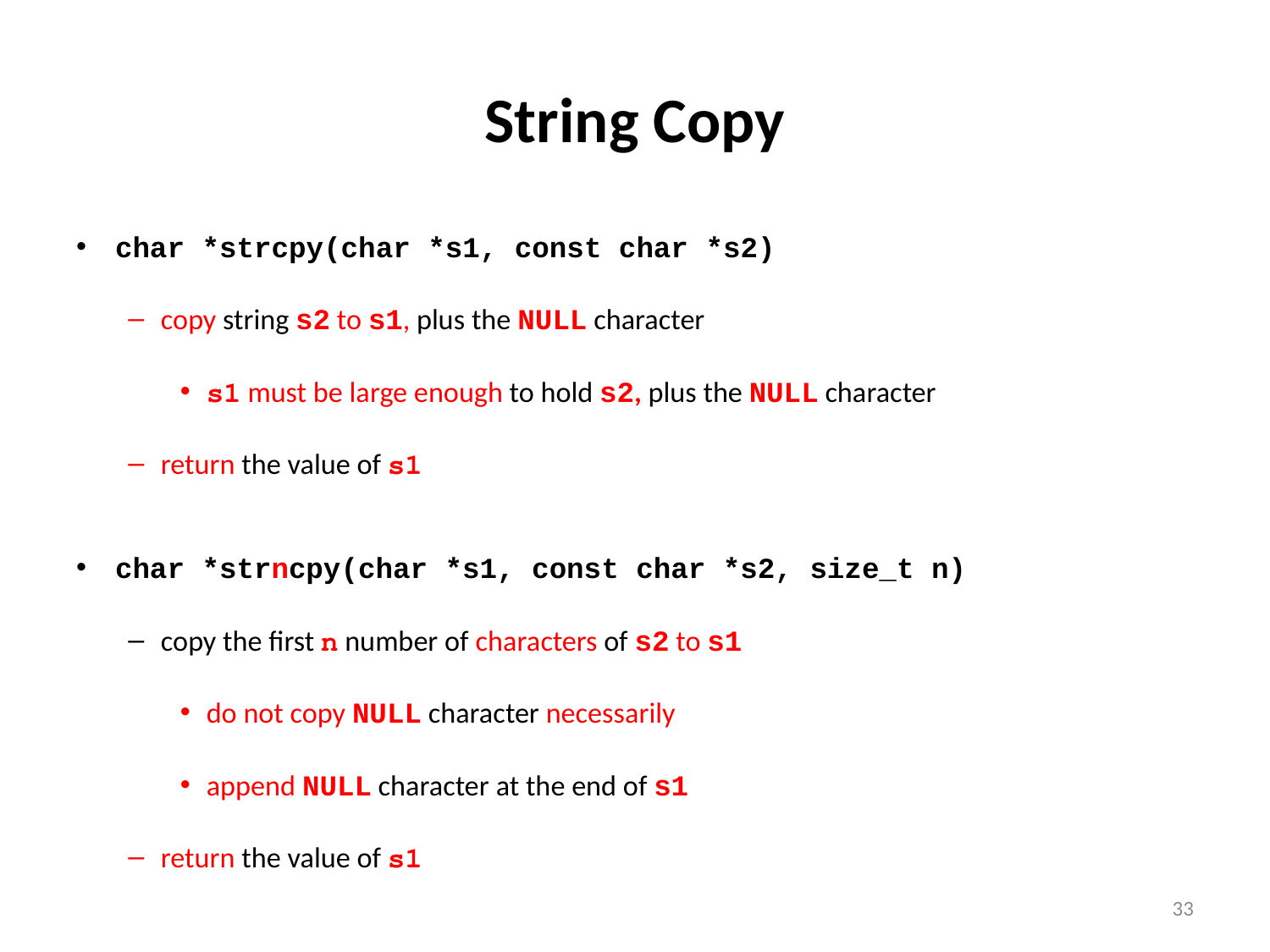

# String Copy
char *strcpy(char *s1, const char *s2)

copy string s2 to s1, plus the NULL character

s1 must be large enough to hold s2, plus the NULL character

return the value of s1

char *strncpy(char *s1, const char *s2, size_t n)

copy the first n number of characters of s2 to s1

do not copy NULL character necessarily

append NULL character at the end of s1

return the value of s1
33